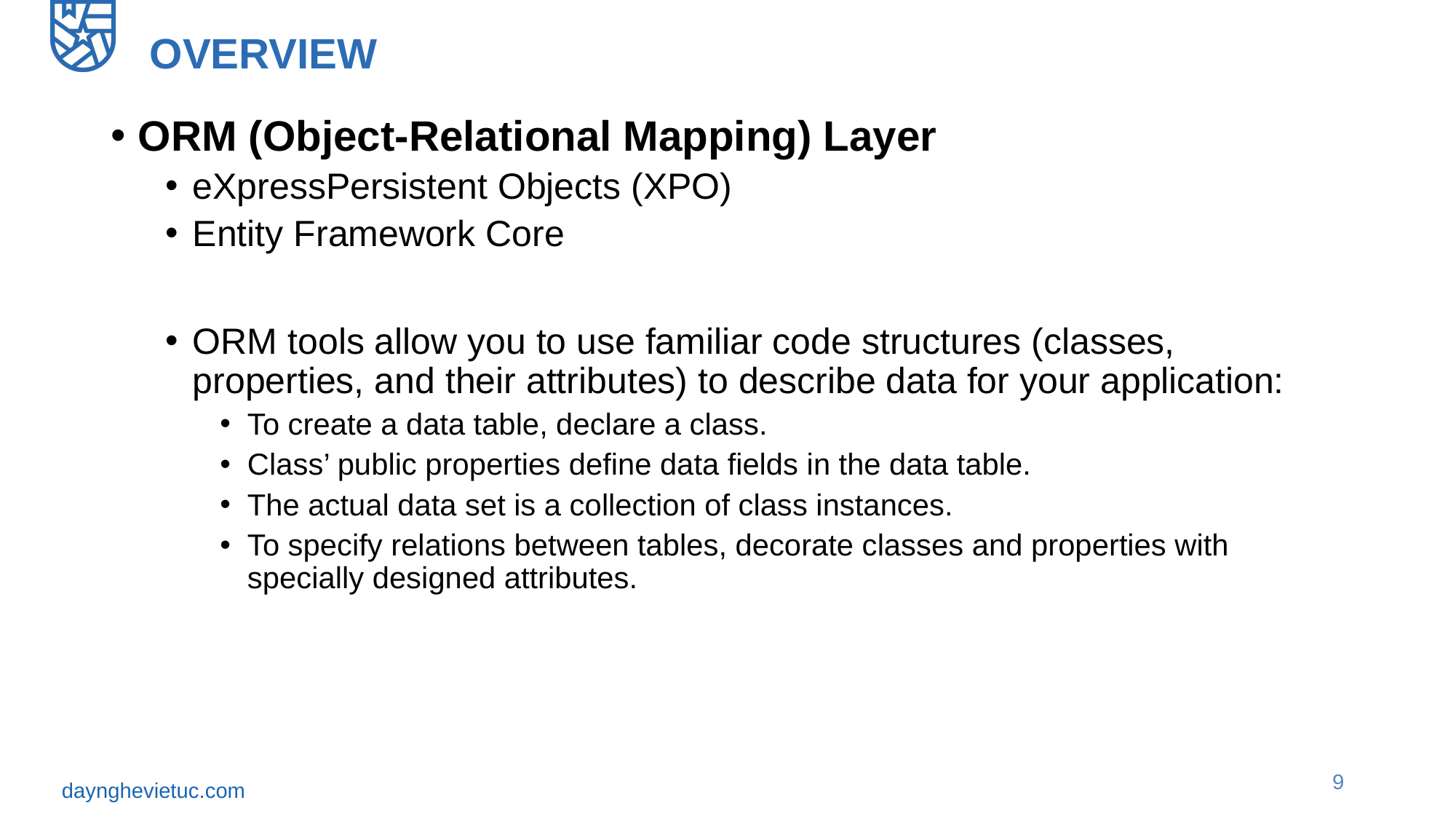

# Overview
ORM (Object-Relational Mapping) Layer
eXpressPersistent Objects (XPO)﻿
Entity Framework Core﻿

ORM tools allow you to use familiar code structures (classes, properties, and their attributes) to describe data for your application:
To create a data table, declare a class.
Class’ public properties define data fields in the data table.
The actual data set is a collection of class instances.
To specify relations between tables, decorate classes and properties with specially designed attributes.

9